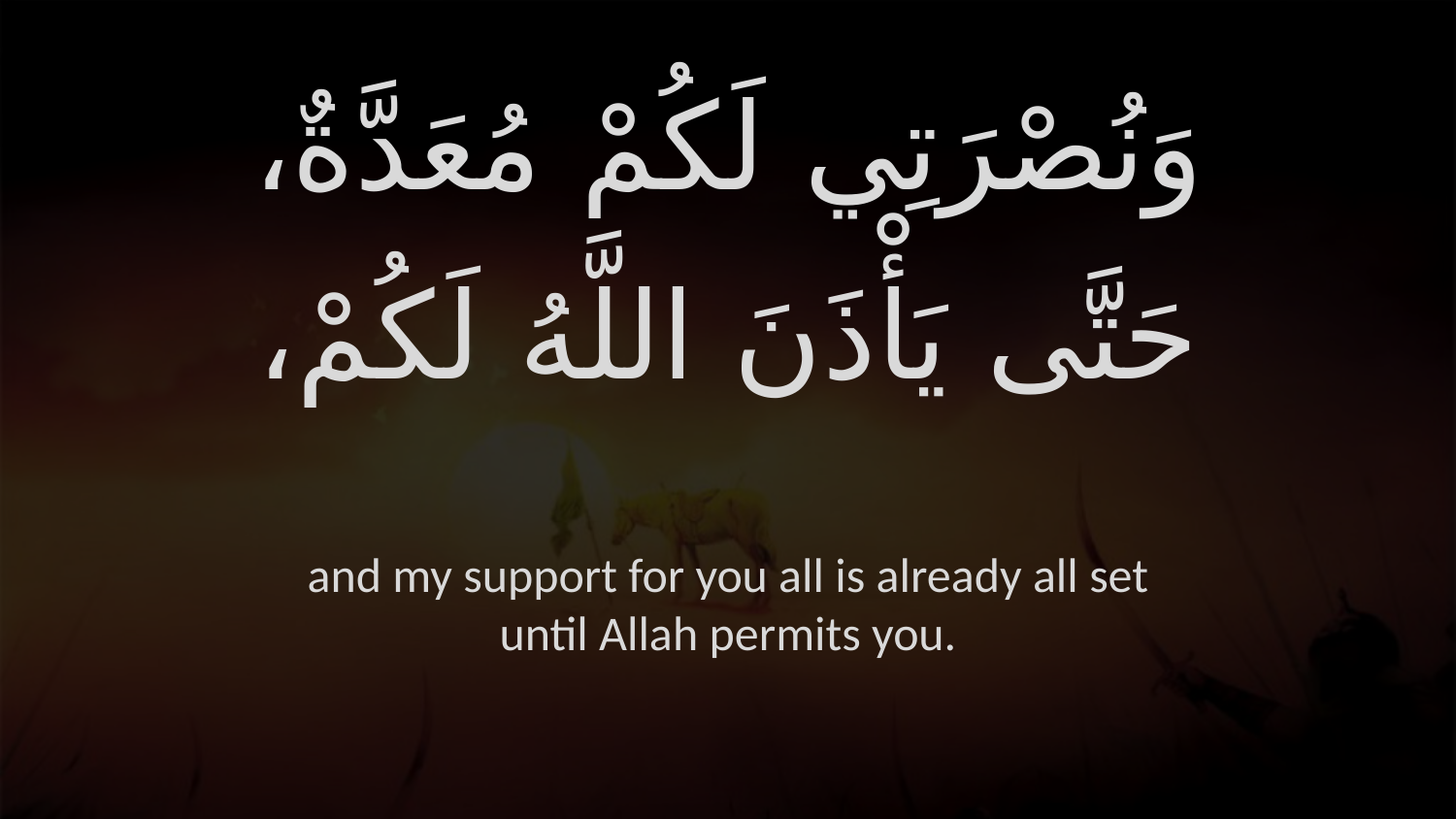

# وَنُصْرَتِي لَكُمْ مُعَدَّةٌ، حَتَّى يَأْذَنَ اللَّهُ لَكُمْ،
and my support for you all is already all set until Allah permits you.